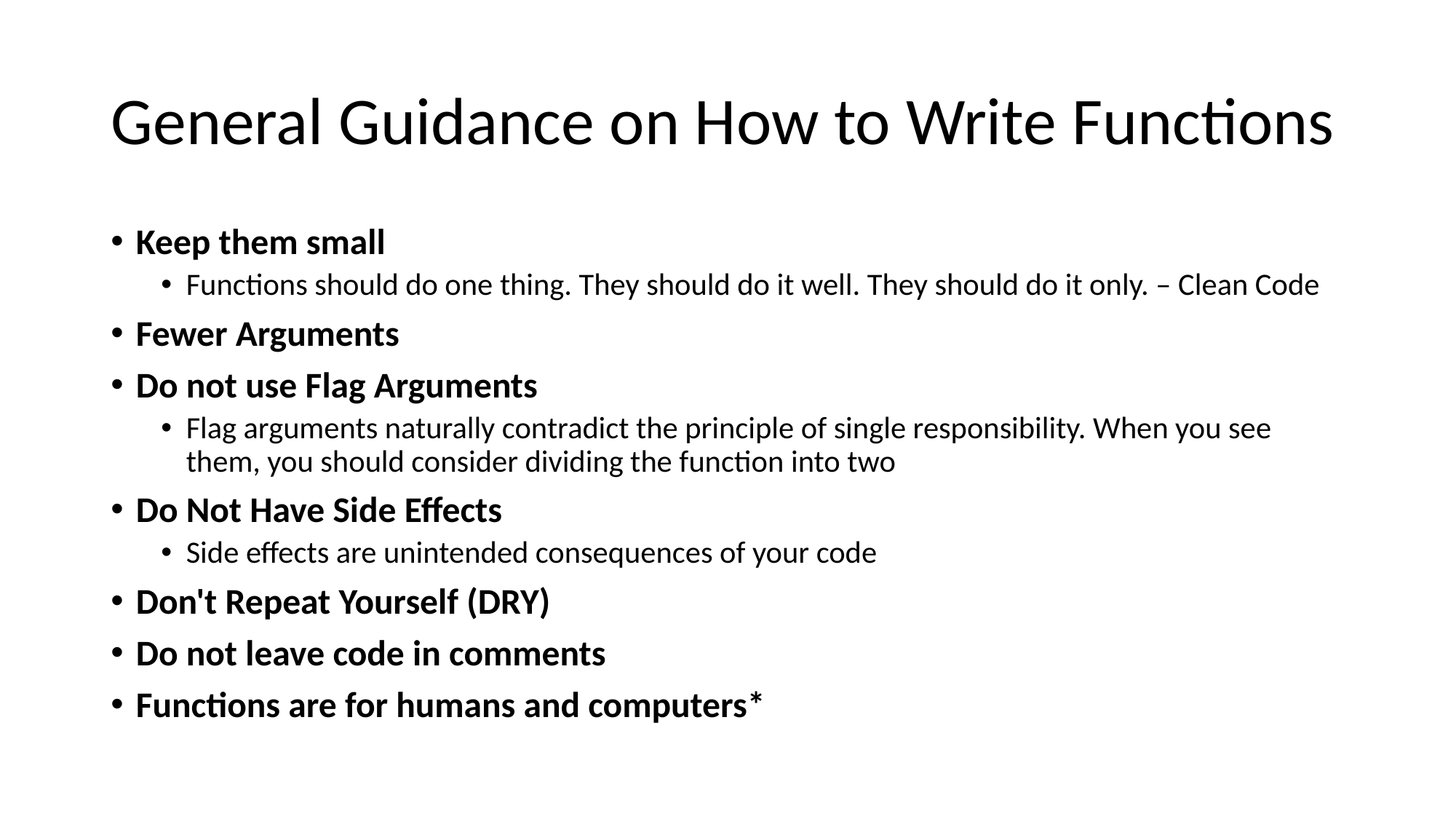

# General Guidance on How to Write Functions
Keep them small
Functions should do one thing. They should do it well. They should do it only. – Clean Code
Fewer Arguments
Do not use Flag Arguments
Flag arguments naturally contradict the principle of single responsibility. When you see them, you should consider dividing the function into two
Do Not Have Side Effects
Side effects are unintended consequences of your code
Don't Repeat Yourself (DRY)
Do not leave code in comments
Functions are for humans and computers*